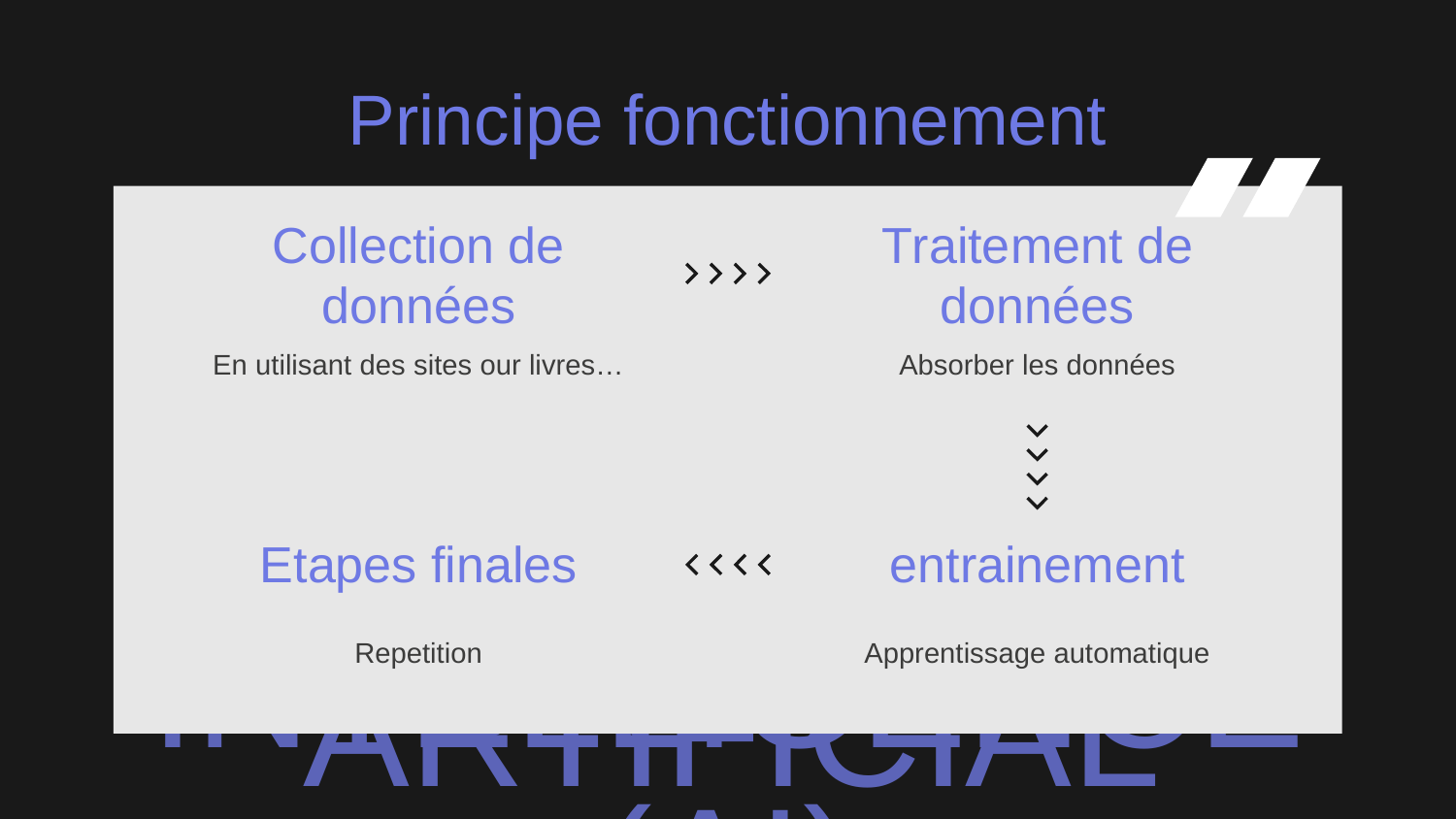

Principe fonctionnement

# Collection de données
Traitement de données

En utilisant des sites our livres…
Absorber les données

Etapes finales
entrainement

Repetition
Apprentissage automatique